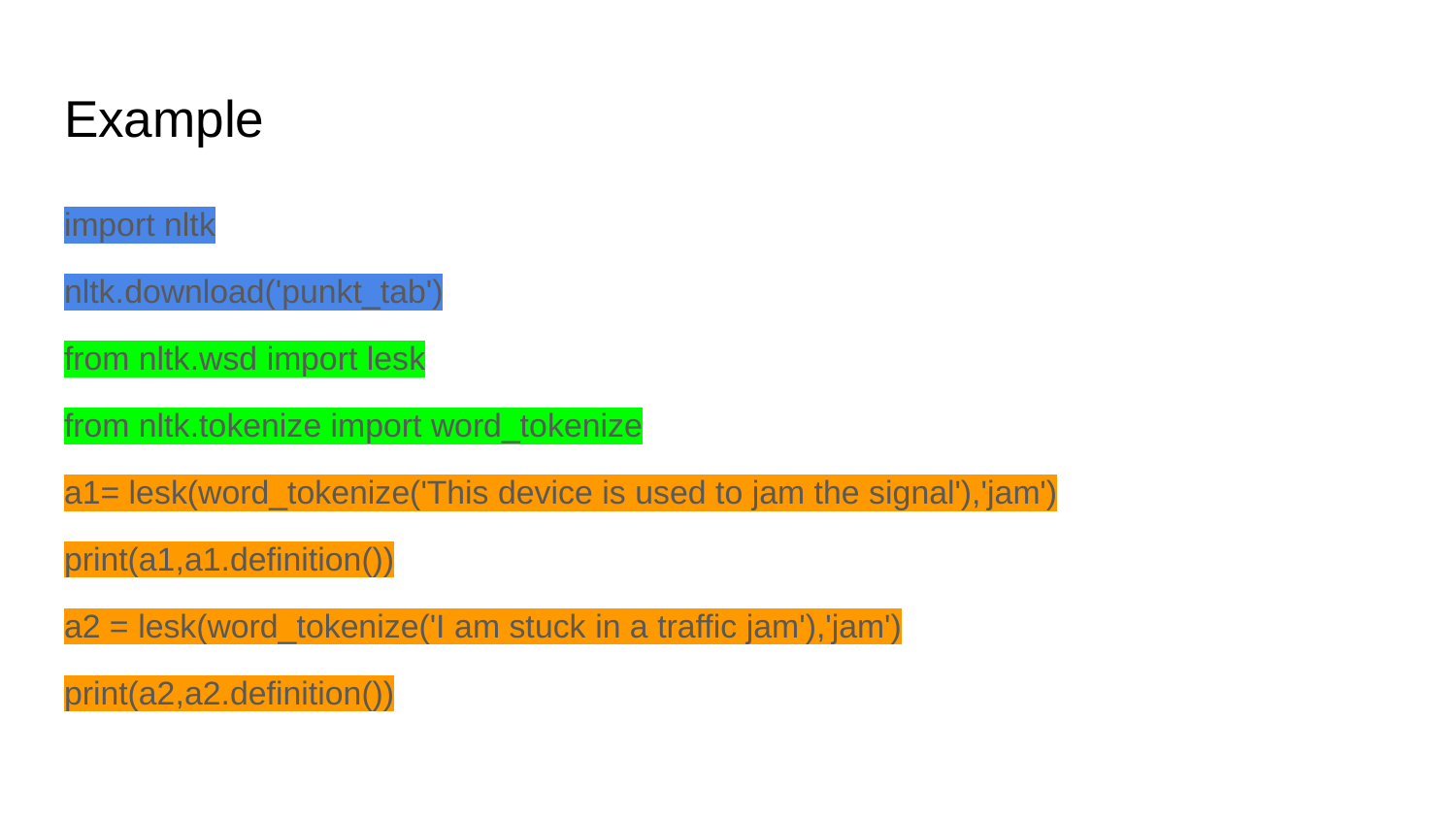

# Example
import nltk
nltk.download('punkt_tab')
from nltk.wsd import lesk
from nltk.tokenize import word_tokenize
a1= lesk(word_tokenize('This device is used to jam the signal'),'jam')
print(a1,a1.definition())
a2 = lesk(word_tokenize('I am stuck in a traffic jam'),'jam')
print(a2,a2.definition())